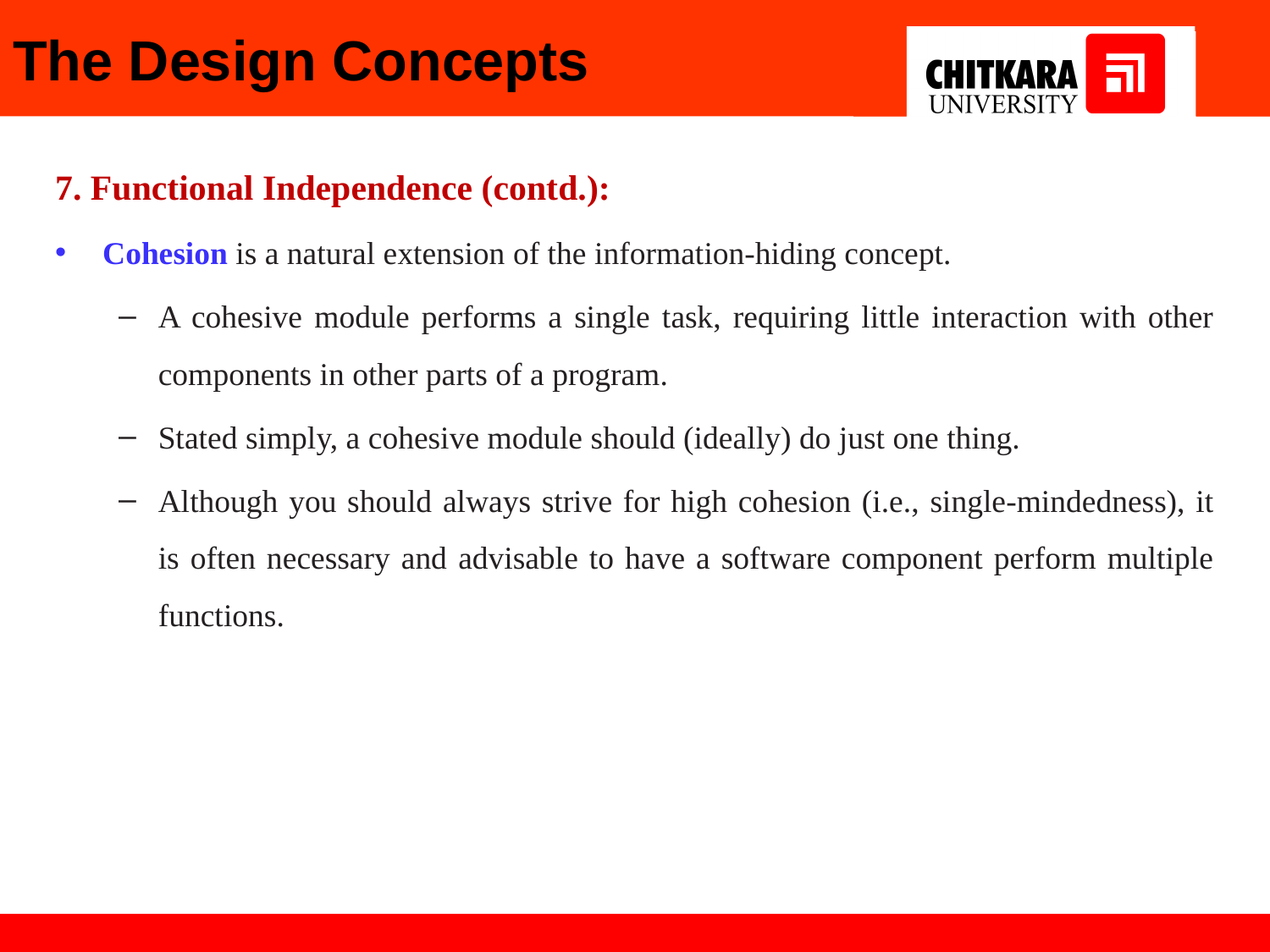

# The Design Concepts
7. Functional Independence (contd.):
Cohesion is a natural extension of the information-hiding concept.
A cohesive module performs a single task, requiring little interaction with other components in other parts of a program.
Stated simply, a cohesive module should (ideally) do just one thing.
Although you should always strive for high cohesion (i.e., single-mindedness), it is often necessary and advisable to have a software component perform multiple functions.